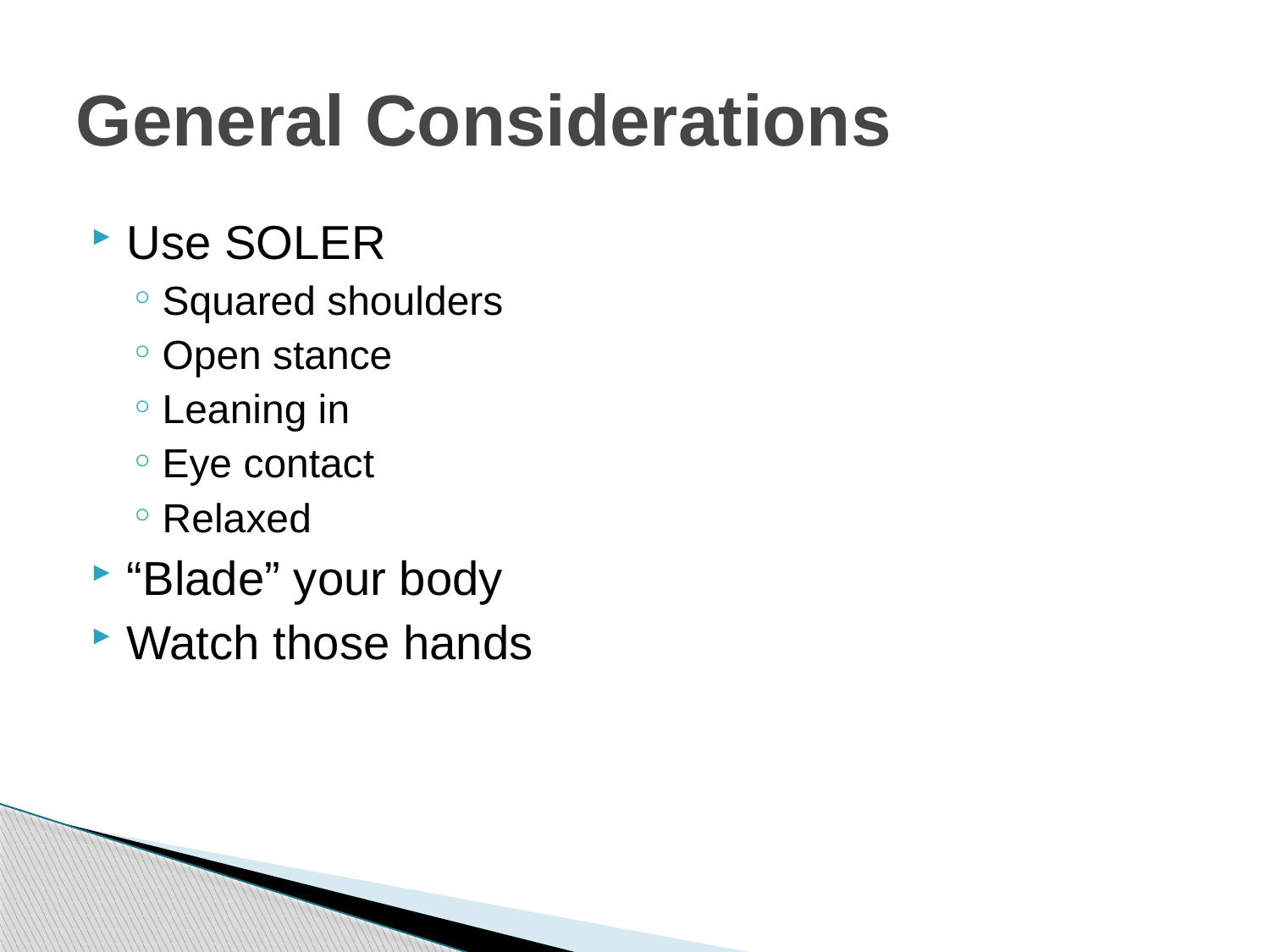

# General Considerations
Use SOLER
Squared shoulders
Open stance
Leaning in
Eye contact
Relaxed
“Blade” your body
Watch those hands